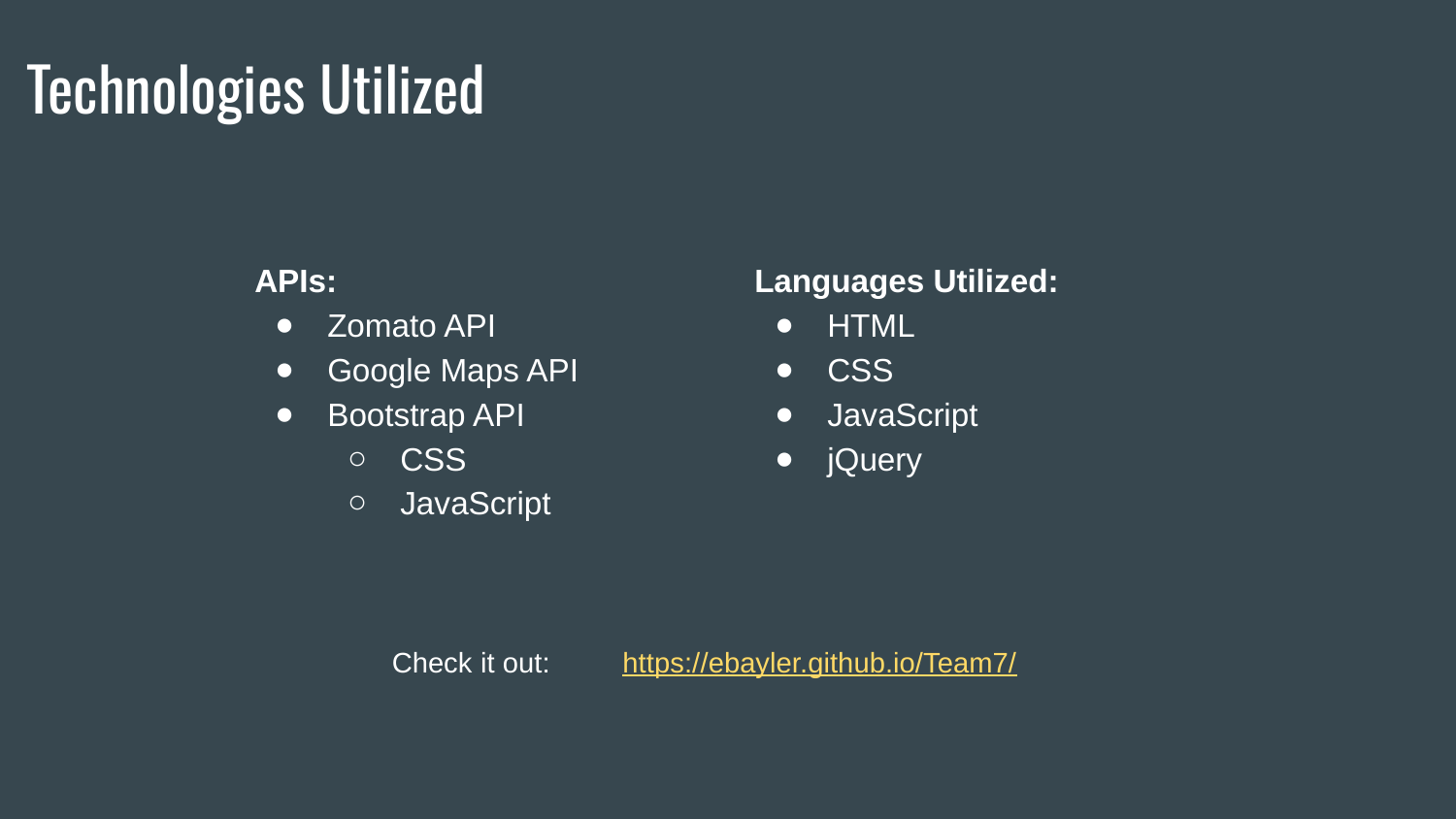

# Technologies Utilized
APIs:
Zomato API
Google Maps API
Bootstrap API
CSS
JavaScript

Languages Utilized:
HTML
CSS
JavaScript
jQuery
Check it out:         https://ebayler.github.io/Team7/